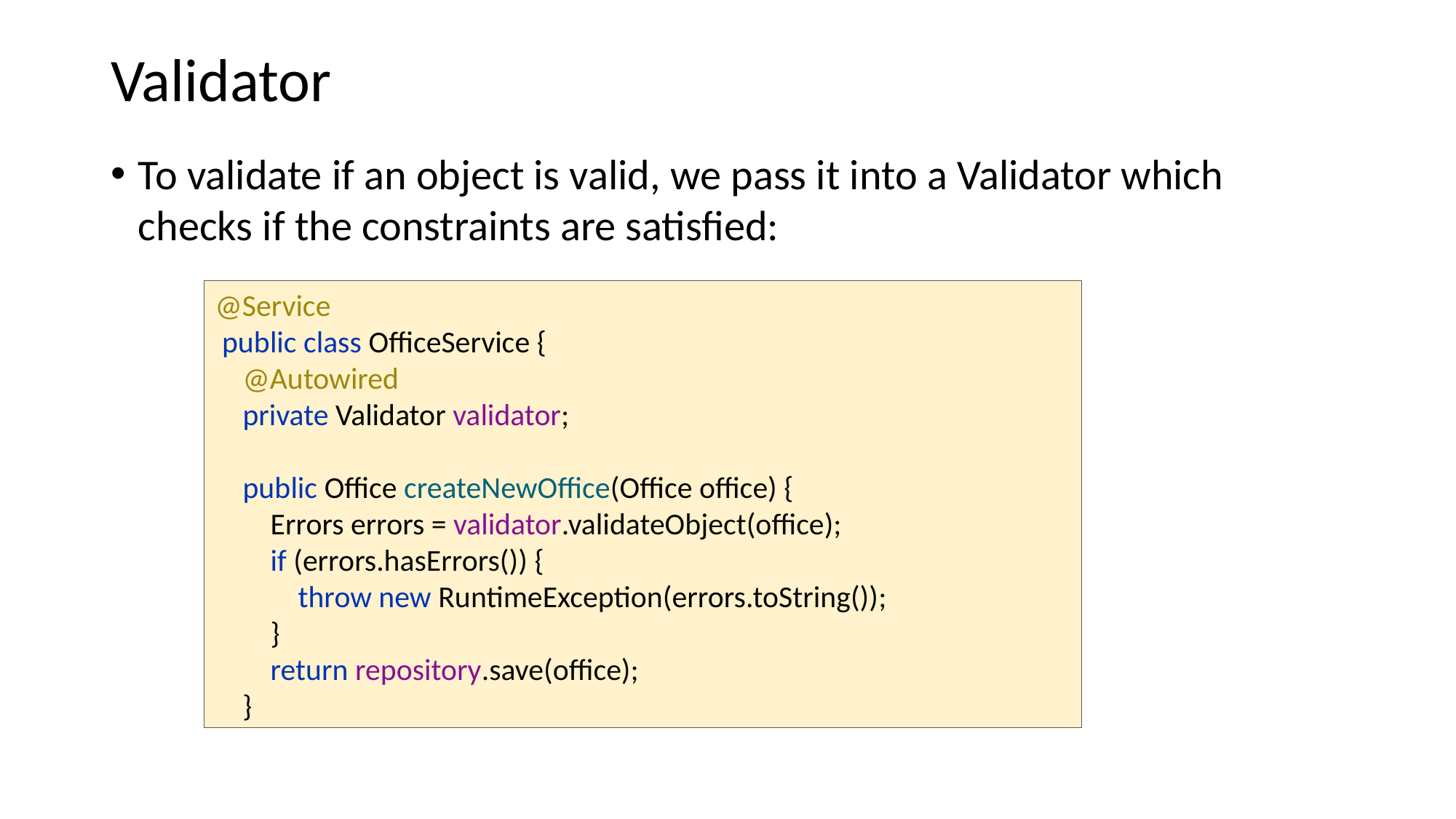

# Validator
To validate if an object is valid, we pass it into a Validator which checks if the constraints are satisfied:
@Service
 public class OfficeService {
    @Autowired
    private Validator validator;

    public Office createNewOffice(Office office) {
        Errors errors = validator.validateObject(office);
        if (errors.hasErrors()) {
            throw new RuntimeException(errors.toString());
        }
        return repository.save(office);
    }